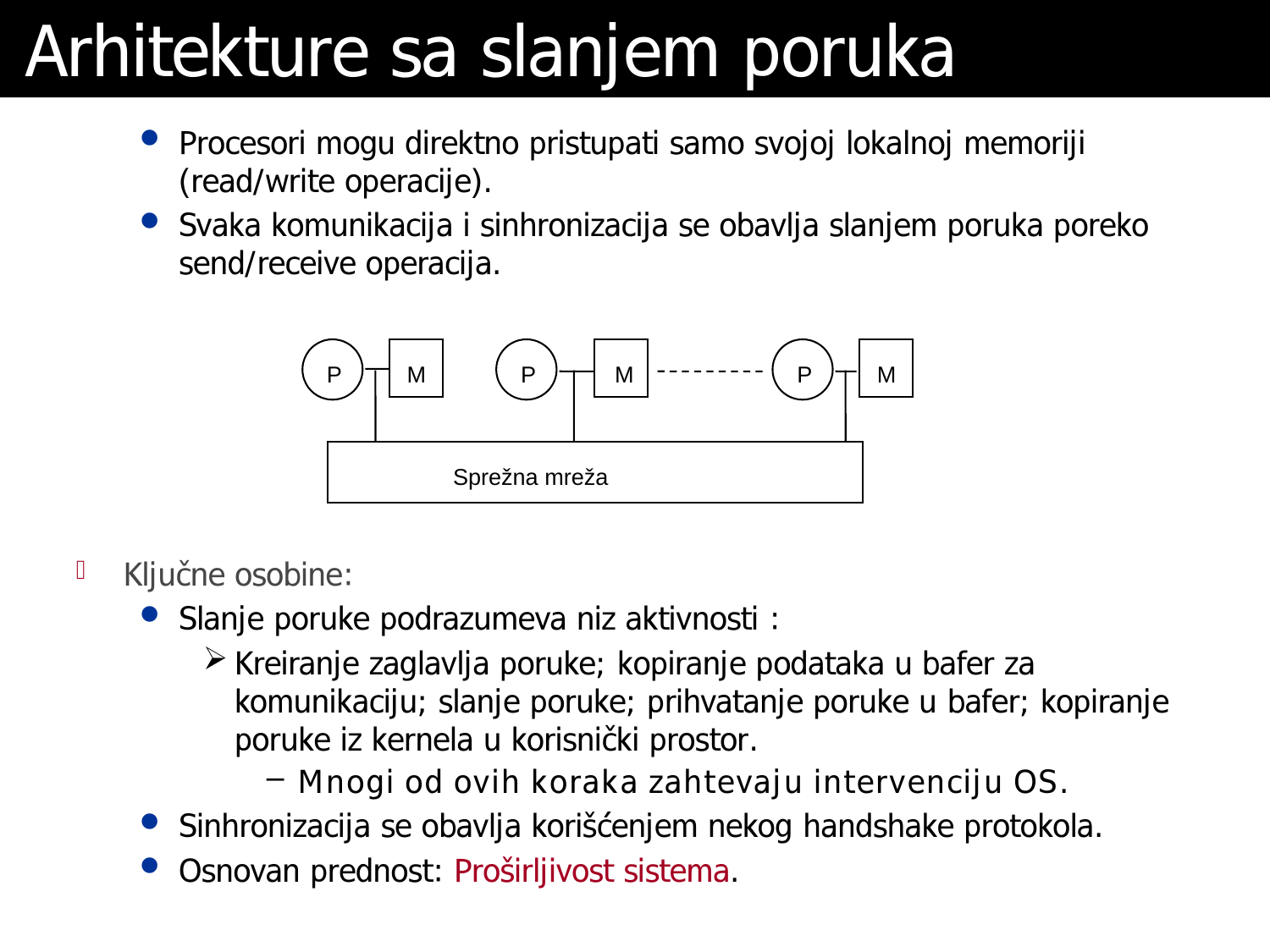

# Arhitekture sa slanjem poruka
Procesori mogu direktno pristupati samo svojoj lokalnoj memoriji (read/write operacije).
Svaka komunikacija i sinhronizacija se obavlja slanjem poruka poreko send/receive operacija.

Ključne osobine:
Slanje poruke podrazumeva niz aktivnosti :
Kreiranje zaglavlja poruke; kopiranje podataka u bafer za komunikaciju; slanje poruke; prihvatanje poruke u bafer; kopiranje poruke iz kernela u korisnički prostor.
Mnogi od ovih koraka zahtevaju intervenciju OS.
Sinhronizacija se obavlja korišćenjem nekog handshake protokola.
Osnovan prednost: Proširljivost sistema.

P
M
P
M
P
M

Sprežna mreža